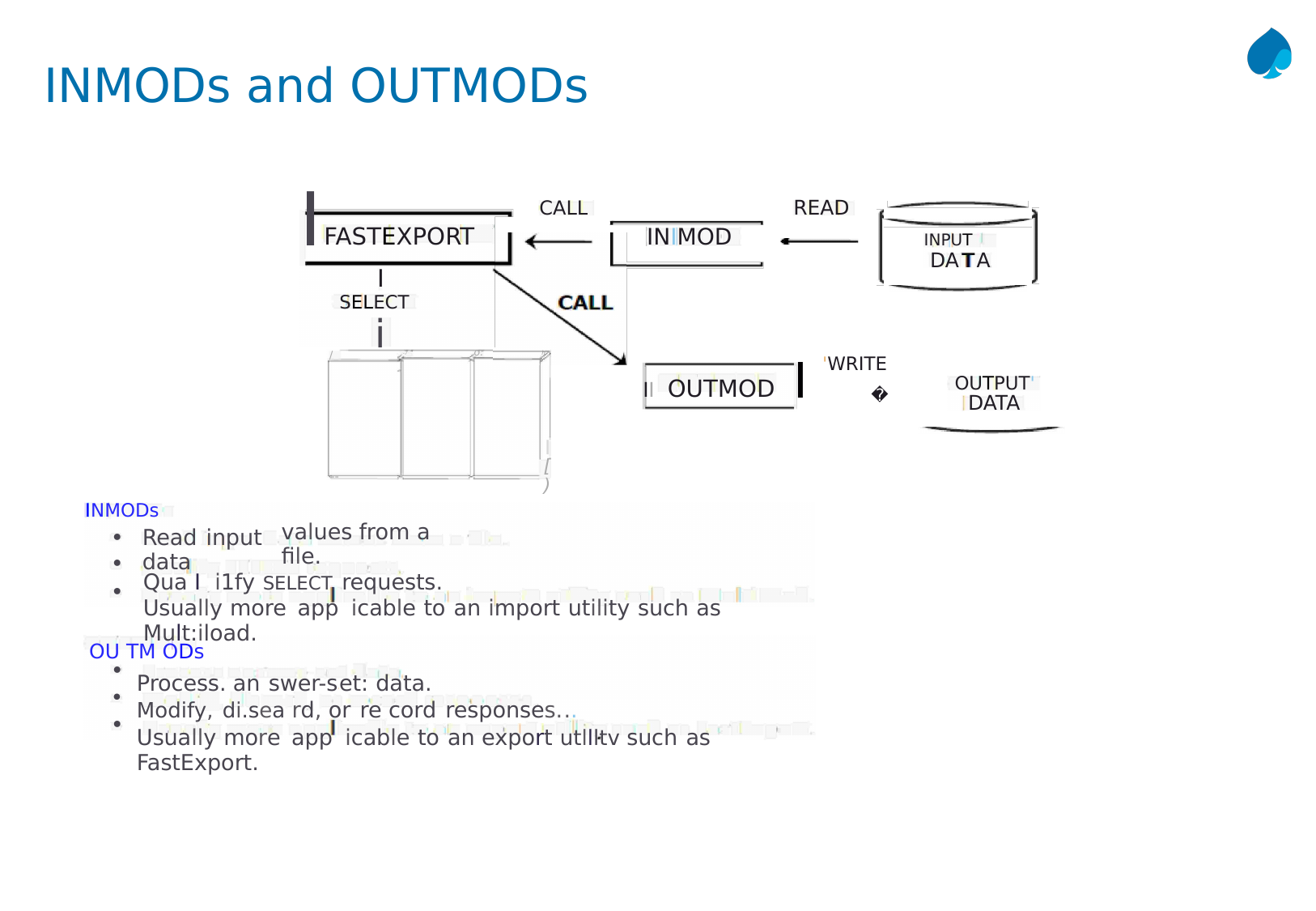

# INMODs and OUTMODs
I
CALL
READ

FASTEXPORT
I
SELECT
i
INIMOD
INPUT
DA  A

o:
/

h'
,-7
'WRITE
�
I

OUTPUT'
DATA

II  OUTMOD

I
[)
--
INMODs

values from a file.
•
•
•
Read input data
Qua I  i1fy SELECT requests.
Usually more app icable to an import utility such as Mult:iload.

OU TM ODs
•
•
•
Process. an swer-s1et: data.
Modify, di.sea rd, or re cord responses...
Usually more app icable to an export utllltv such as FastExport.